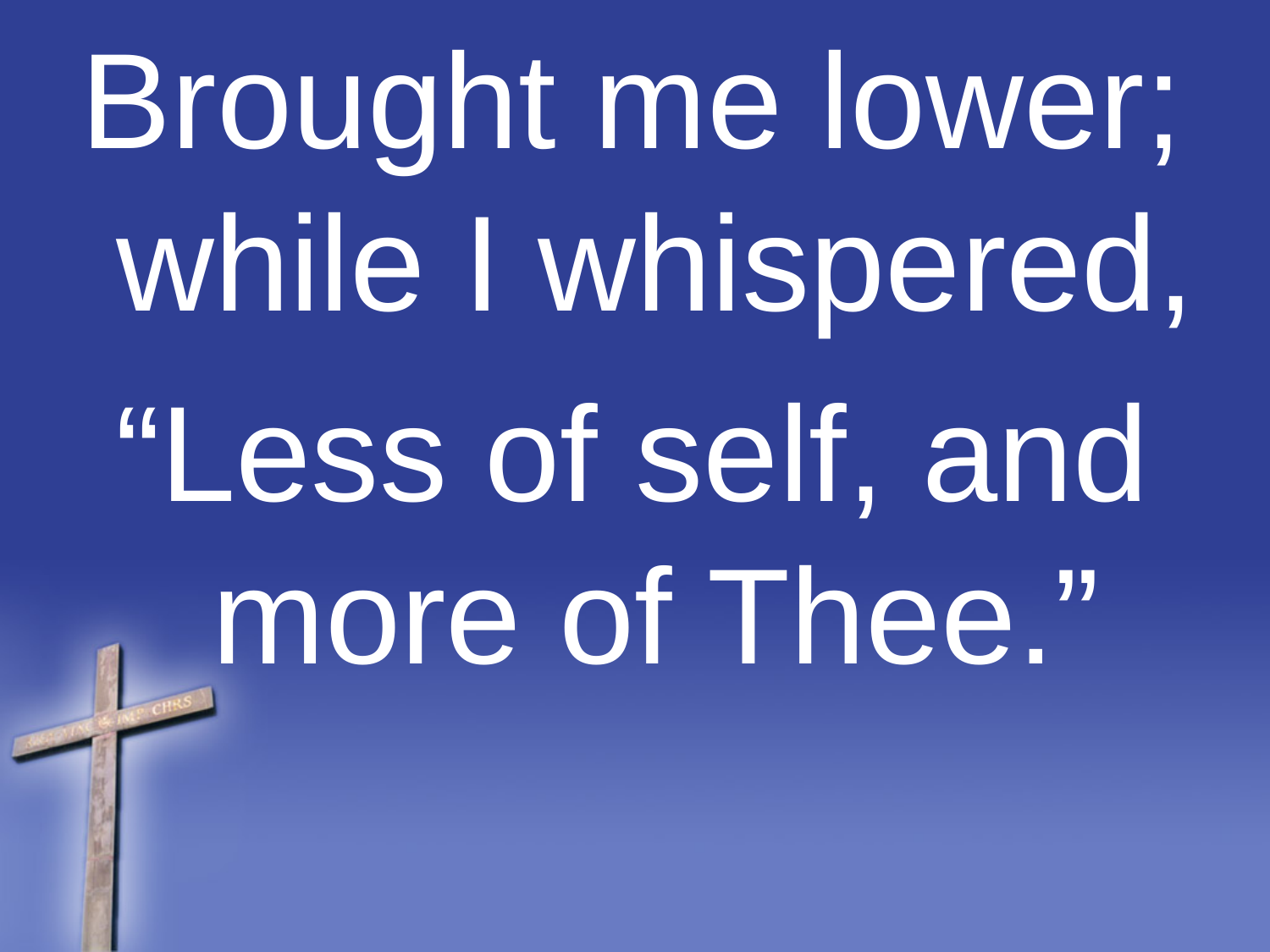

Brought me lower; while I whispered,
“Less of self, and more of Thee.”